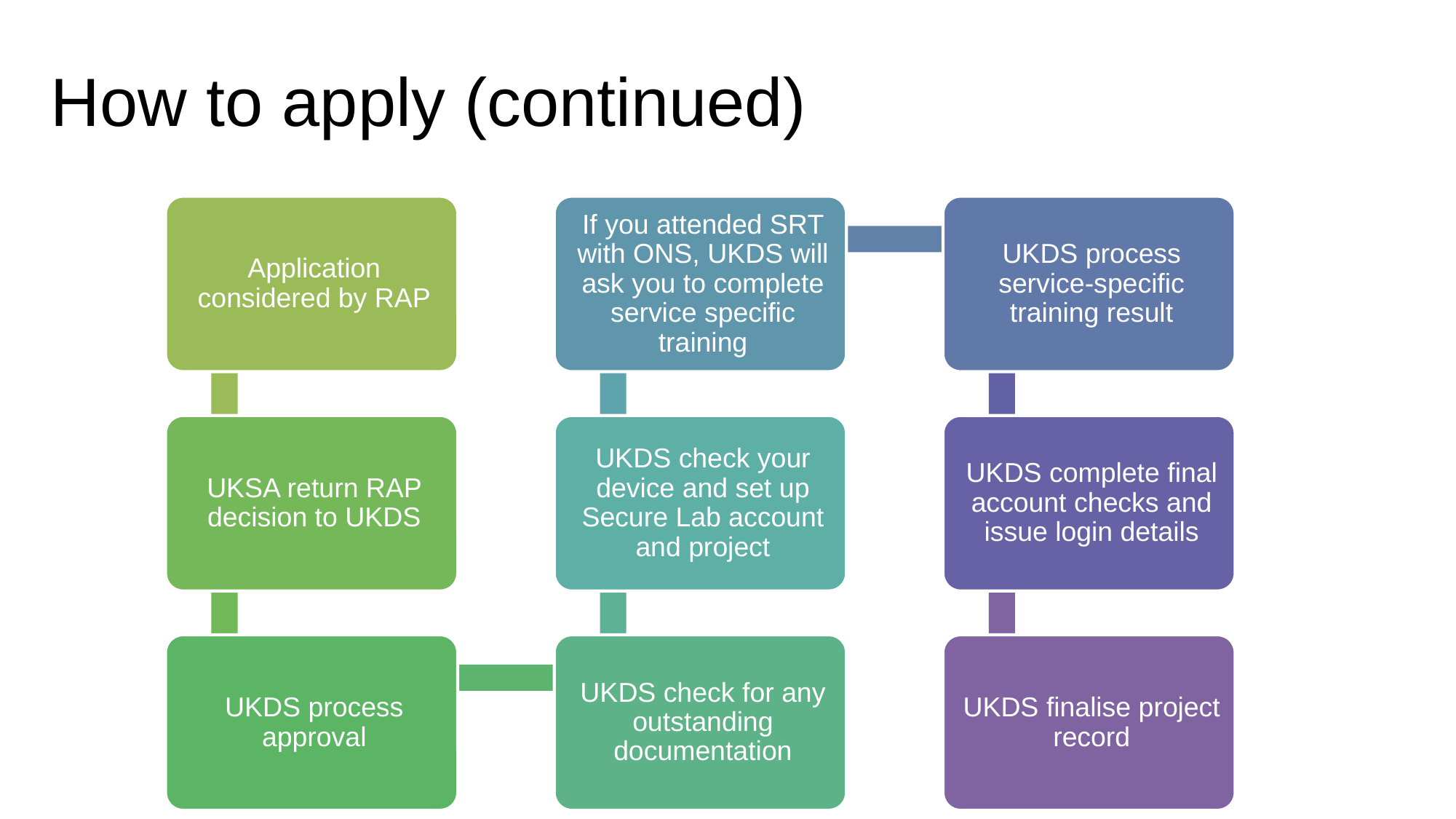

# How to apply (continued)
Application considered by RAP
UKSA return RAP decision to UKDS
UKDS process approval
UKDS check for any outstanding documentation
UKDS check your device and set up Secure Lab account and project
If you attended SRT with ONS, UKDS will ask you to complete service specific training
UKDS process service-specific training result
UKDS complete final account checks and issue login details
UKDS finalise project record